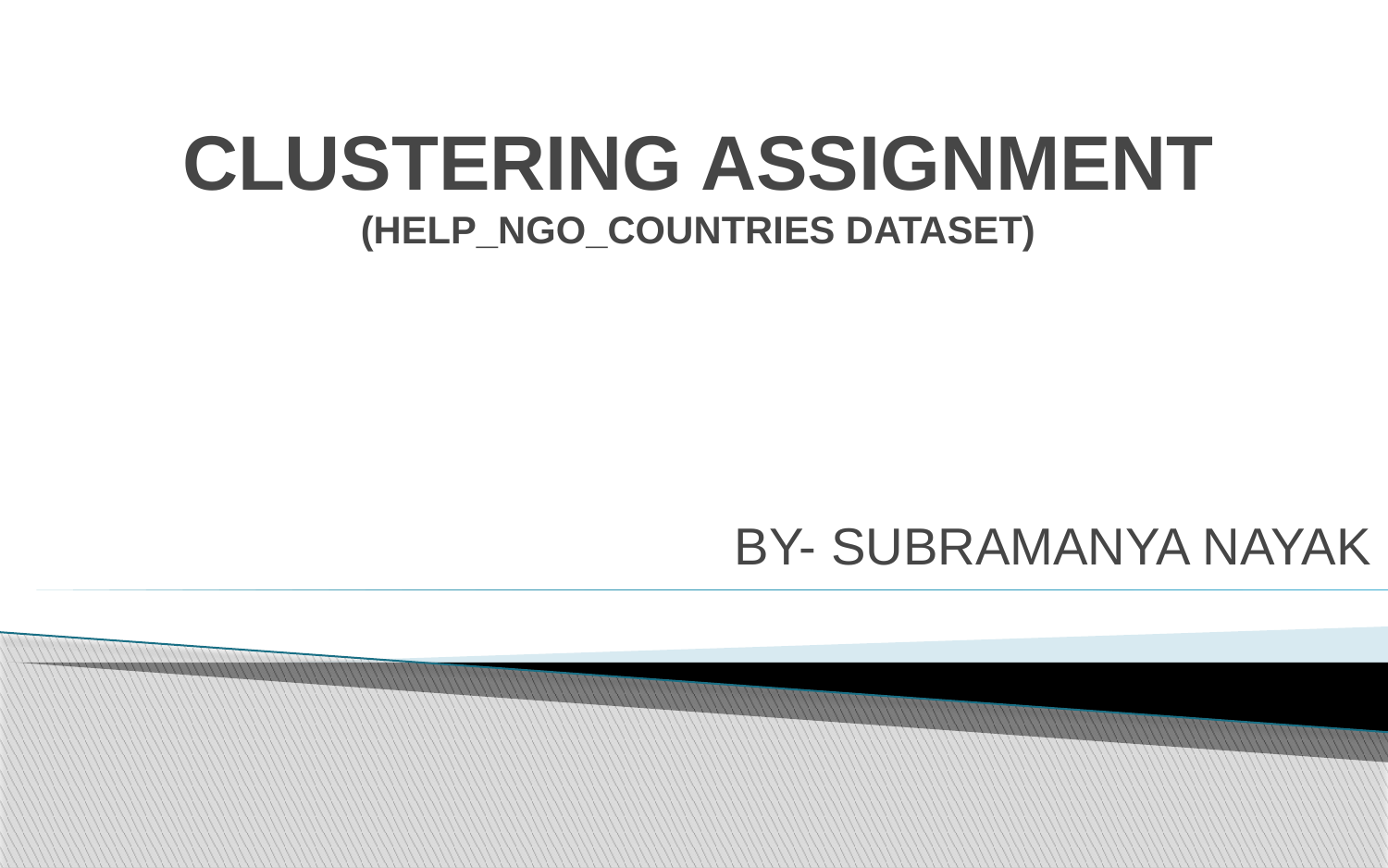

# CLUSTERING ASSIGNMENT (HELP_NGO_COUNTRIES DATASET)
BY- SUBRAMANYA NAYAK